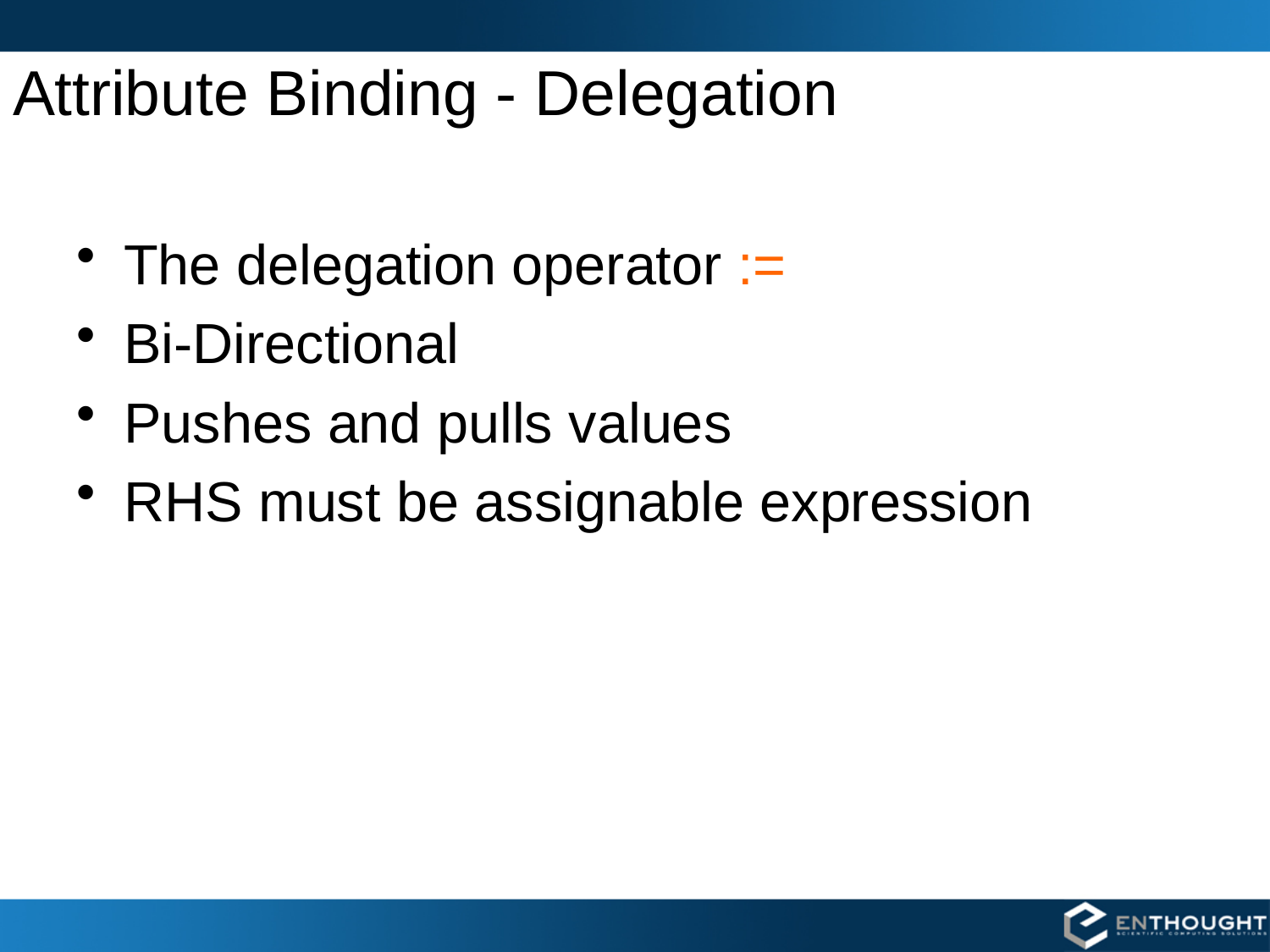

# Attribute Binding - Delegation
The delegation operator :=
Bi-Directional
Pushes and pulls values
RHS must be assignable expression